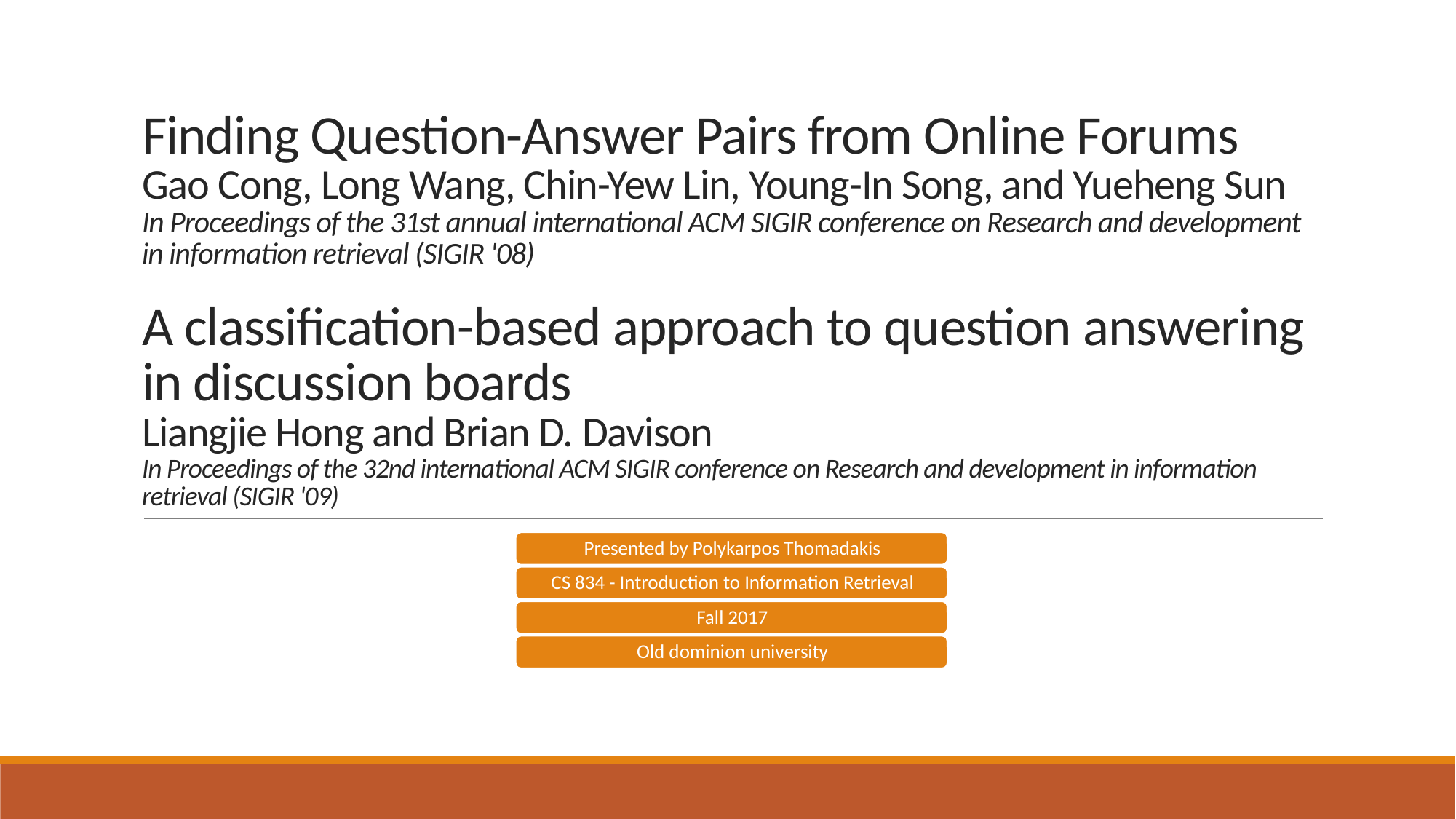

# Finding Question-Answer Pairs from Online Forums Gao Cong, Long Wang, Chin-Yew Lin, Young-In Song, and Yueheng Sun In Proceedings of the 31st annual international ACM SIGIR conference on Research and development in information retrieval (SIGIR '08) A classification-based approach to question answering in discussion boards Liangjie Hong and Brian D. Davison In Proceedings of the 32nd international ACM SIGIR conference on Research and development in information retrieval (SIGIR '09)
Presented by Polykarpos Thomadakis
CS 834 - Introduction to Information Retrieval
Fall 2017
Old dominion university